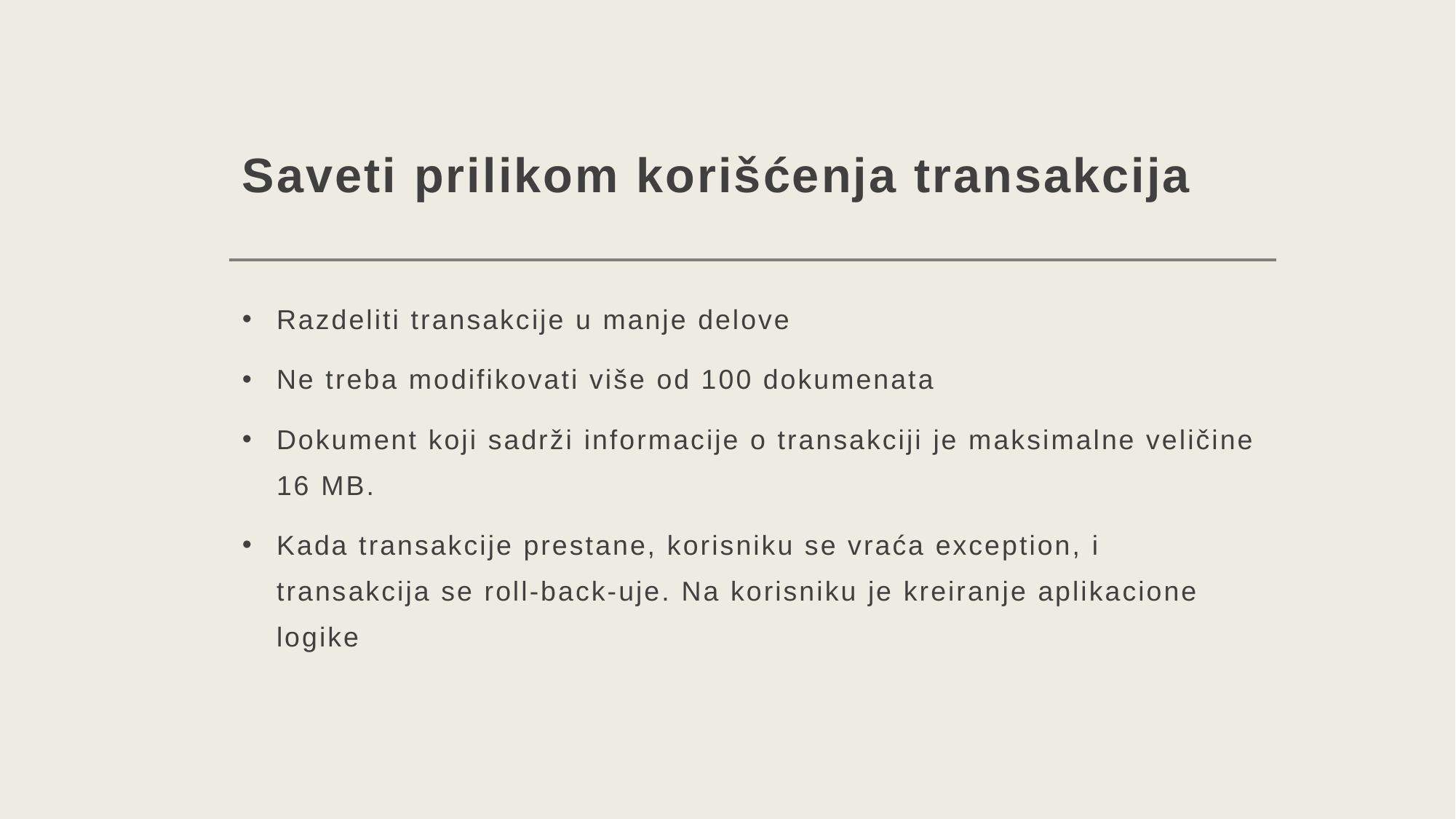

# Saveti prilikom korišćenja transakcija
Razdeliti transakcije u manje delove
Ne treba modifikovati više od 100 dokumenata
Dokument koji sadrži informacije o transakciji je maksimalne veličine 16 MB.
Kada transakcije prestane, korisniku se vraća exception, i transakcija se roll-back-uje. Na korisniku je kreiranje aplikacione logike